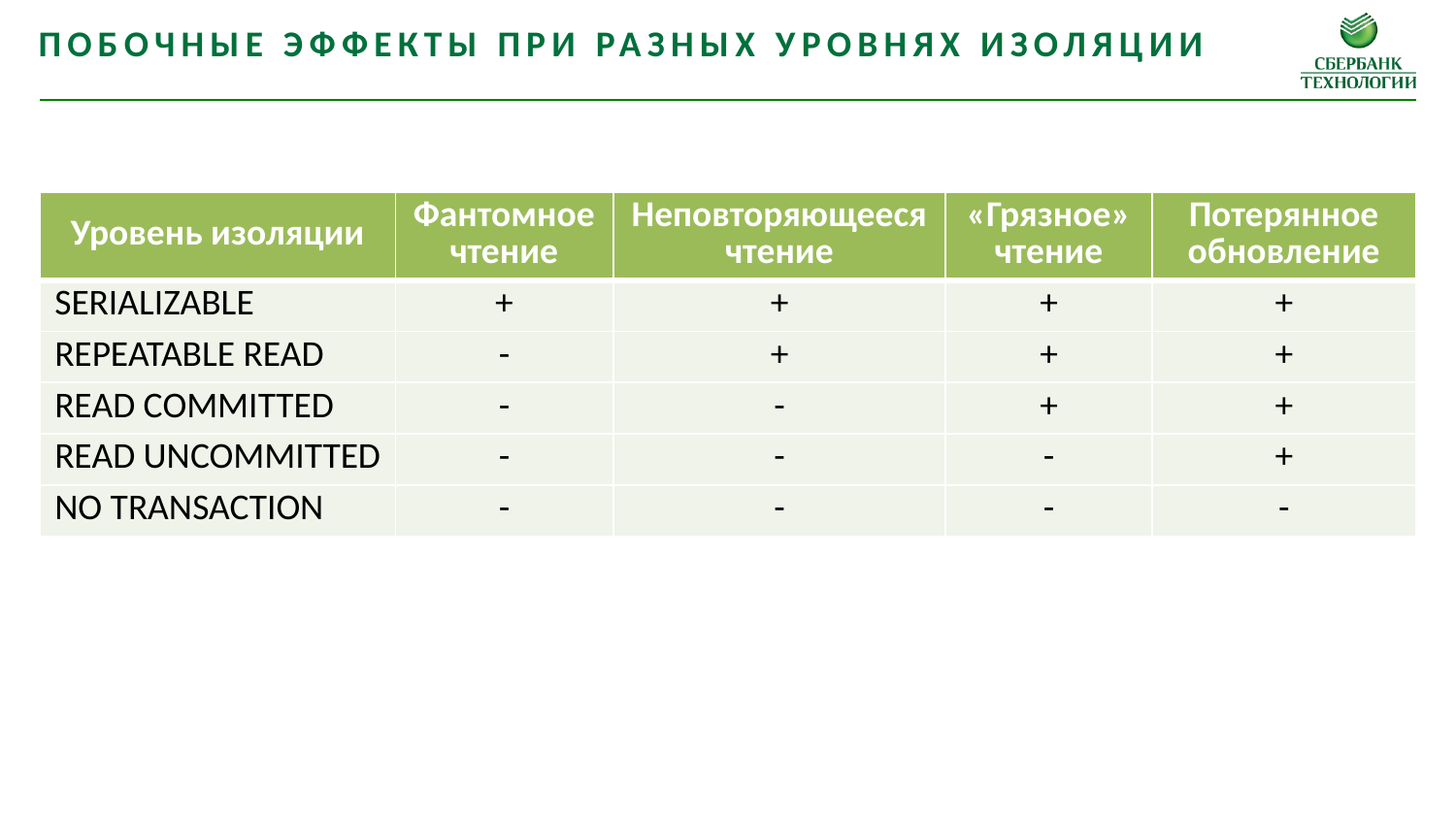

побочные эффекты при разных Уровнях изоляции

| Уровень изоляции | Фантомное чтение | Неповторяющееся чтение | «Грязное» чтение | Потерянное обновление |
| --- | --- | --- | --- | --- |
| SERIALIZABLE | + | + | + | + |
| REPEATABLE READ | - | + | + | + |
| READ COMMITTED | - | - | + | + |
| READ UNCOMMITTED | - | - | - | + |
| NO TRANSACTION | - | - | - | - |